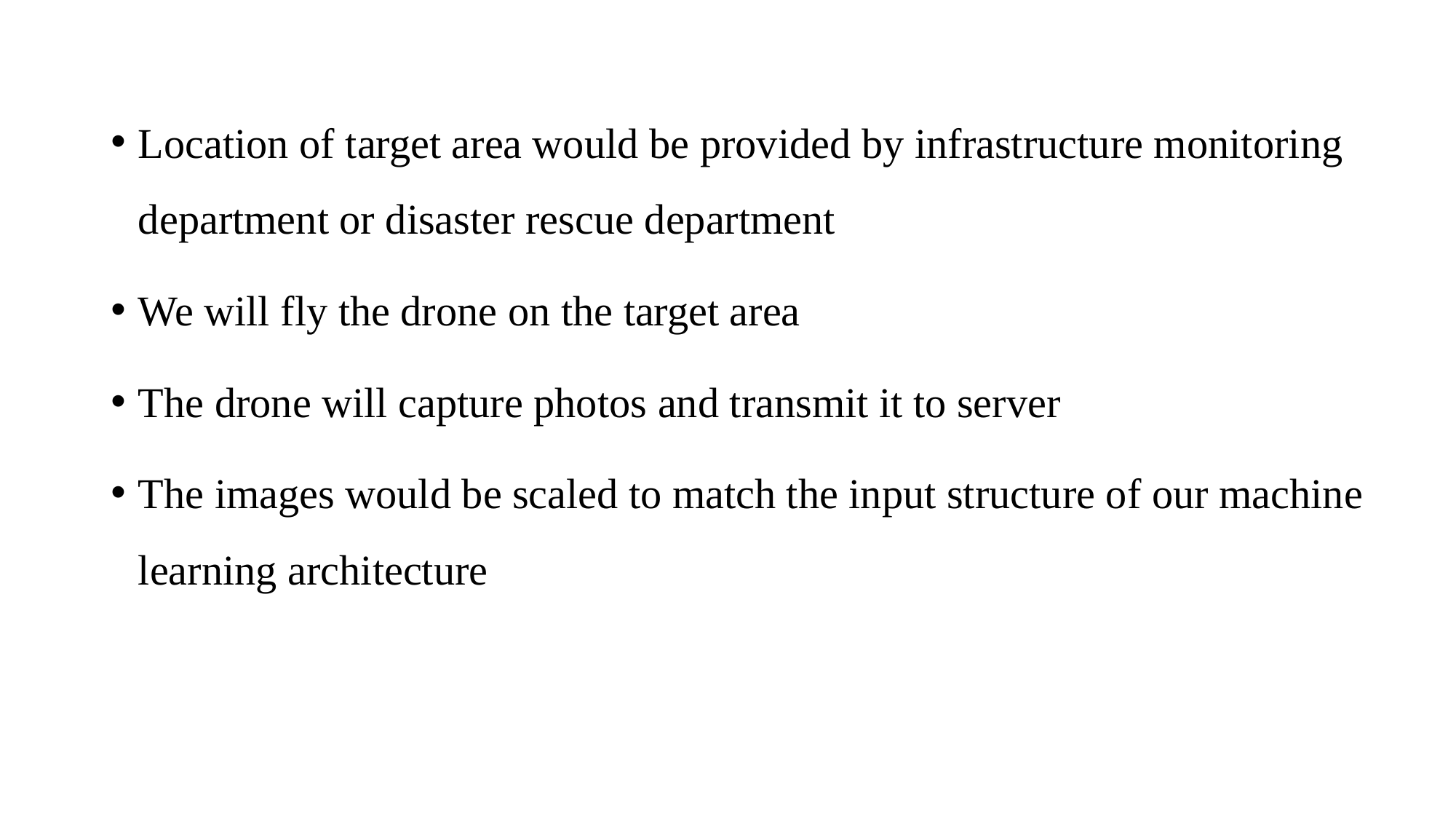

Location of target area would be provided by infrastructure monitoring department or disaster rescue department
We will fly the drone on the target area
The drone will capture photos and transmit it to server
The images would be scaled to match the input structure of our machine learning architecture